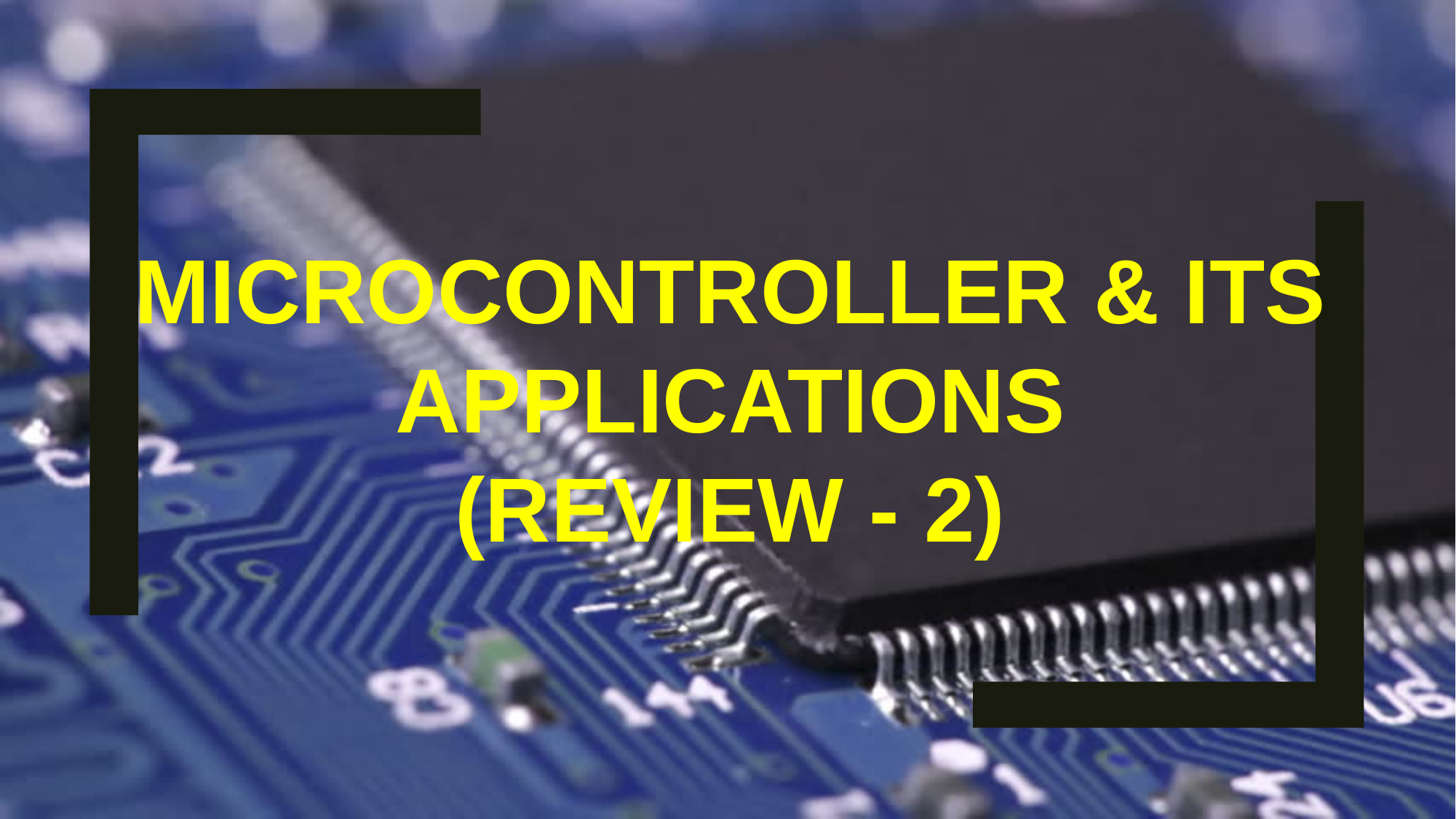

MICROCONTROLLER & ITS APPLICATIONS
(REVIEW - 2)